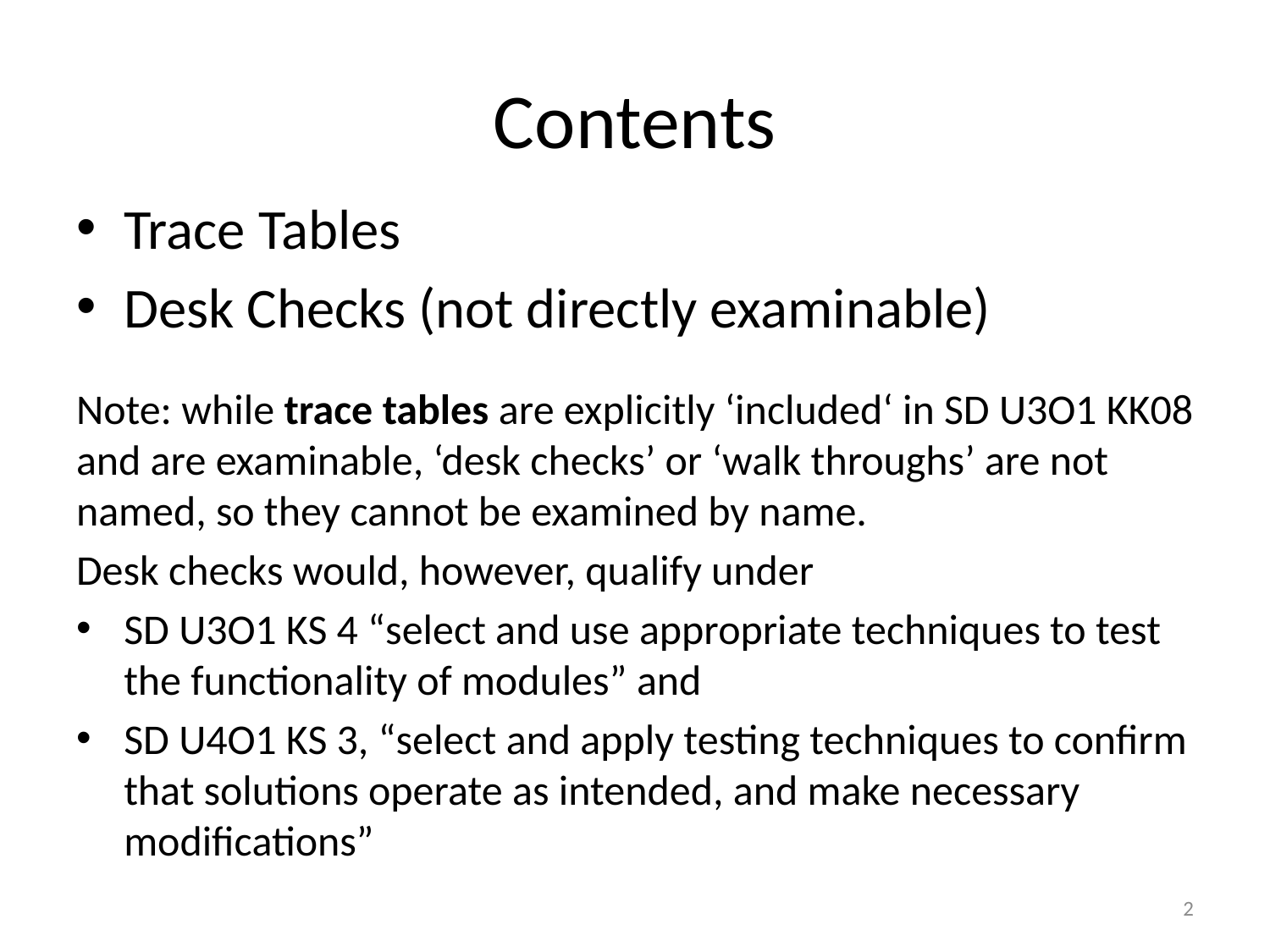

# Contents
Trace Tables
Desk Checks (not directly examinable)

Note: while trace tables are explicitly ‘included‘ in SD U3O1 KK08 and are examinable, ‘desk checks’ or ‘walk throughs’ are not named, so they cannot be examined by name.
Desk checks would, however, qualify under
SD U3O1 KS 4 “select and use appropriate techniques to test the functionality of modules” and
SD U4O1 KS 3, “select and apply testing techniques to confirm that solutions operate as intended, and make necessary modifications”

2